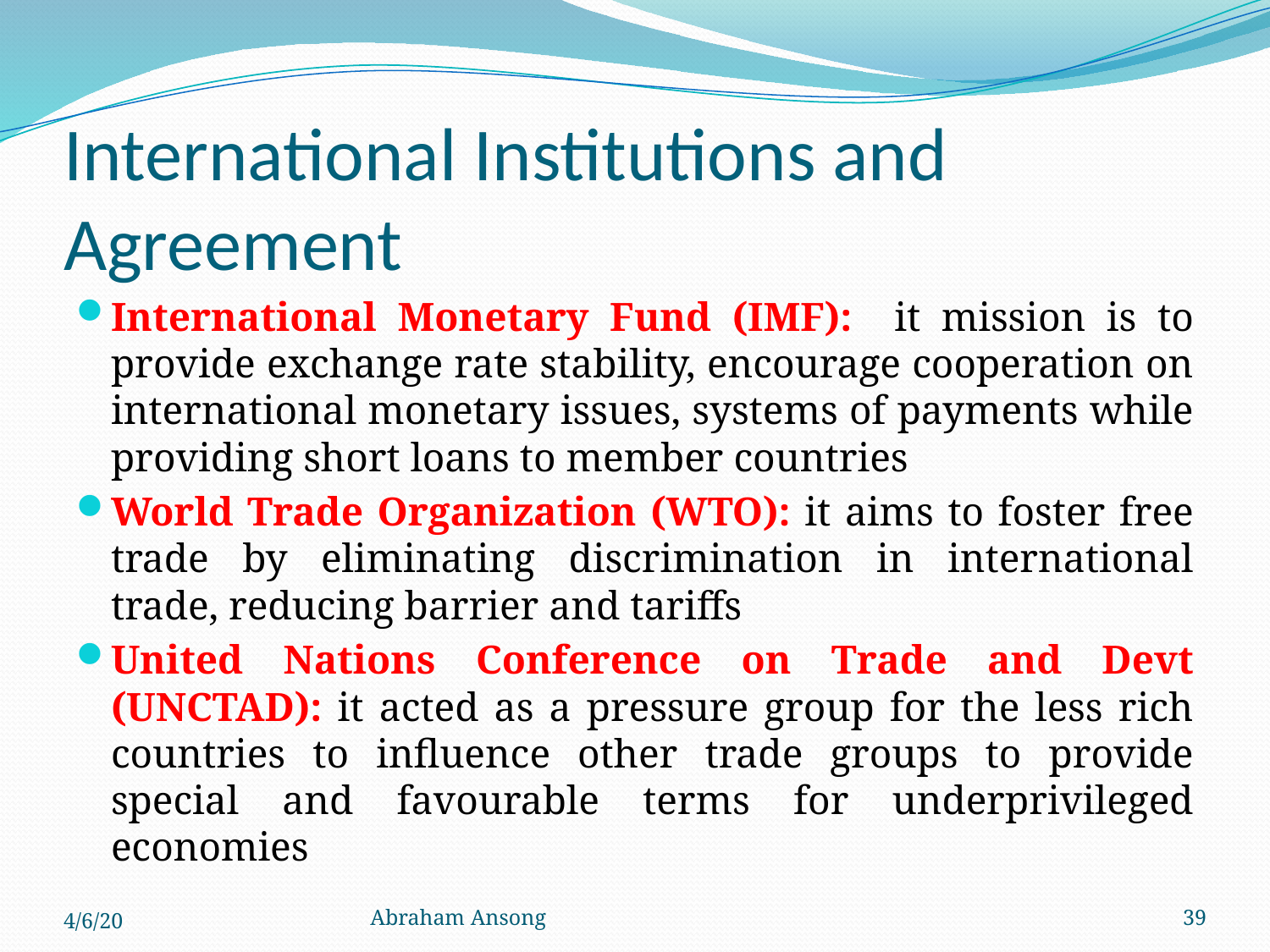

# International Institutions and Agreement
International Monetary Fund (IMF):  it mission is to provide exchange rate stability, encourage cooperation on international monetary issues, systems of payments while providing short loans to member countries
World Trade Organization (WTO): it aims to foster free trade by eliminating discrimination in international trade, reducing barrier and tariffs
United Nations Conference on Trade and Devt (UNCTAD): it acted as a pressure group for the less rich countries to influence other trade groups to provide special and favourable terms for underprivileged economies

4/6/20
Abraham Ansong
39